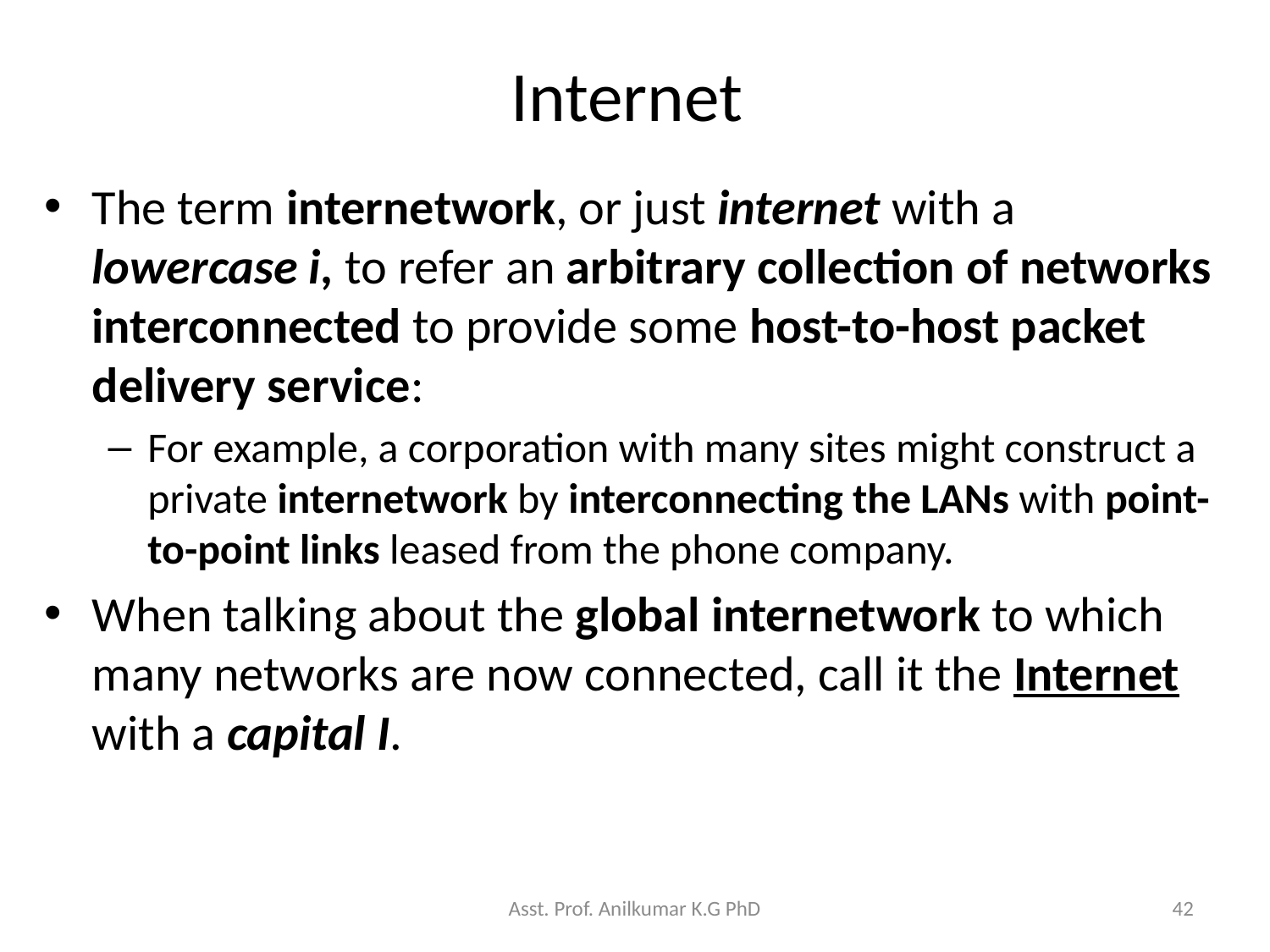

# Internet
The term internetwork, or just internet with a lowercase i, to refer an arbitrary collection of networks interconnected to provide some host-to-host packet delivery service:
For example, a corporation with many sites might construct a private internetwork by interconnecting the LANs with point-to-point links leased from the phone company.
When talking about the global internetwork to which many networks are now connected, call it the Internet with a capital I.
Asst. Prof. Anilkumar K.G PhD
42